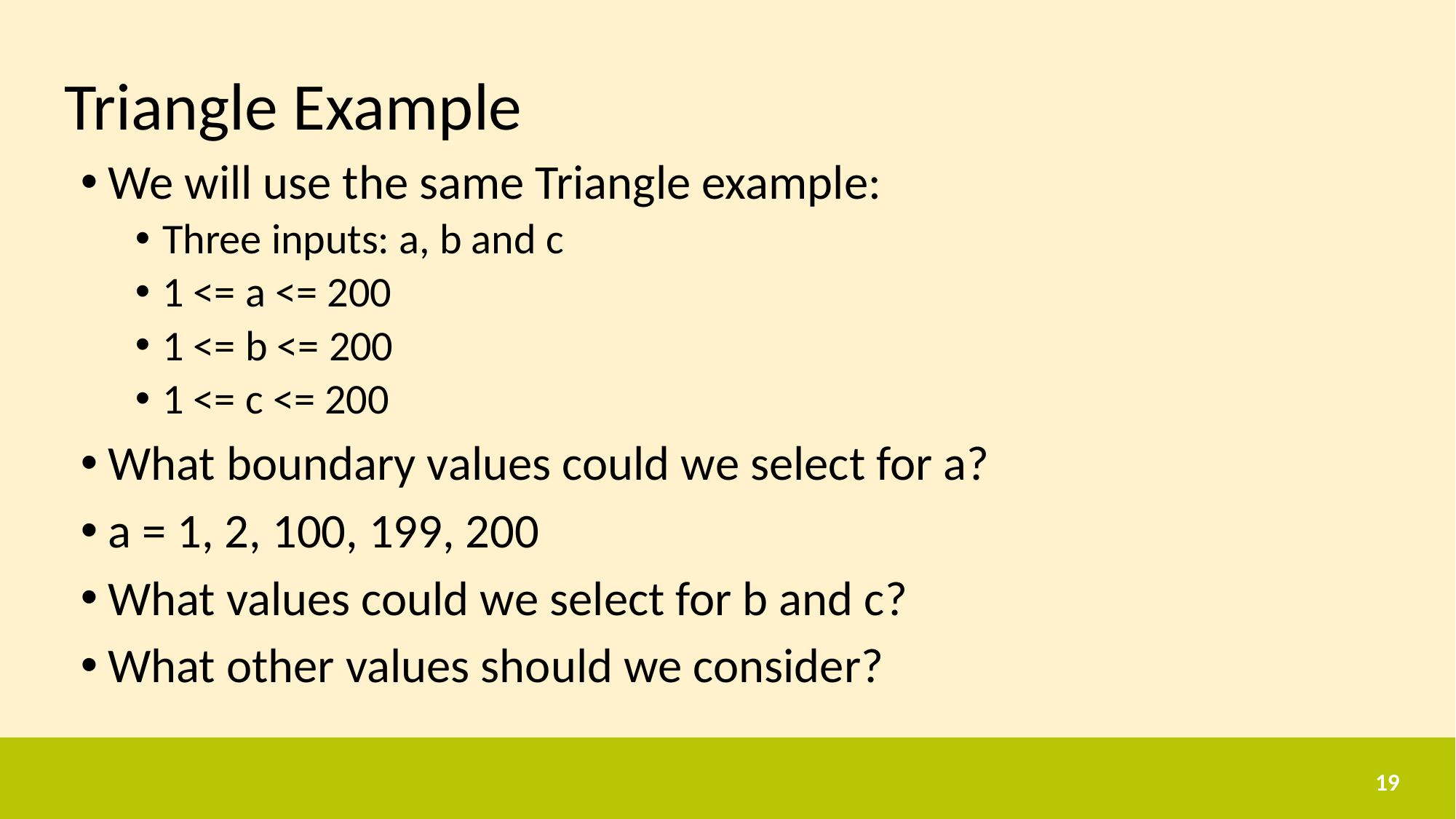

# Triangle Example
We will use the same Triangle example:
Three inputs: a, b and c
1 <= a <= 200
1 <= b <= 200
1 <= c <= 200
What boundary values could we select for a?
a = 1, 2, 100, 199, 200
What values could we select for b and c?
What other values should we consider?

19